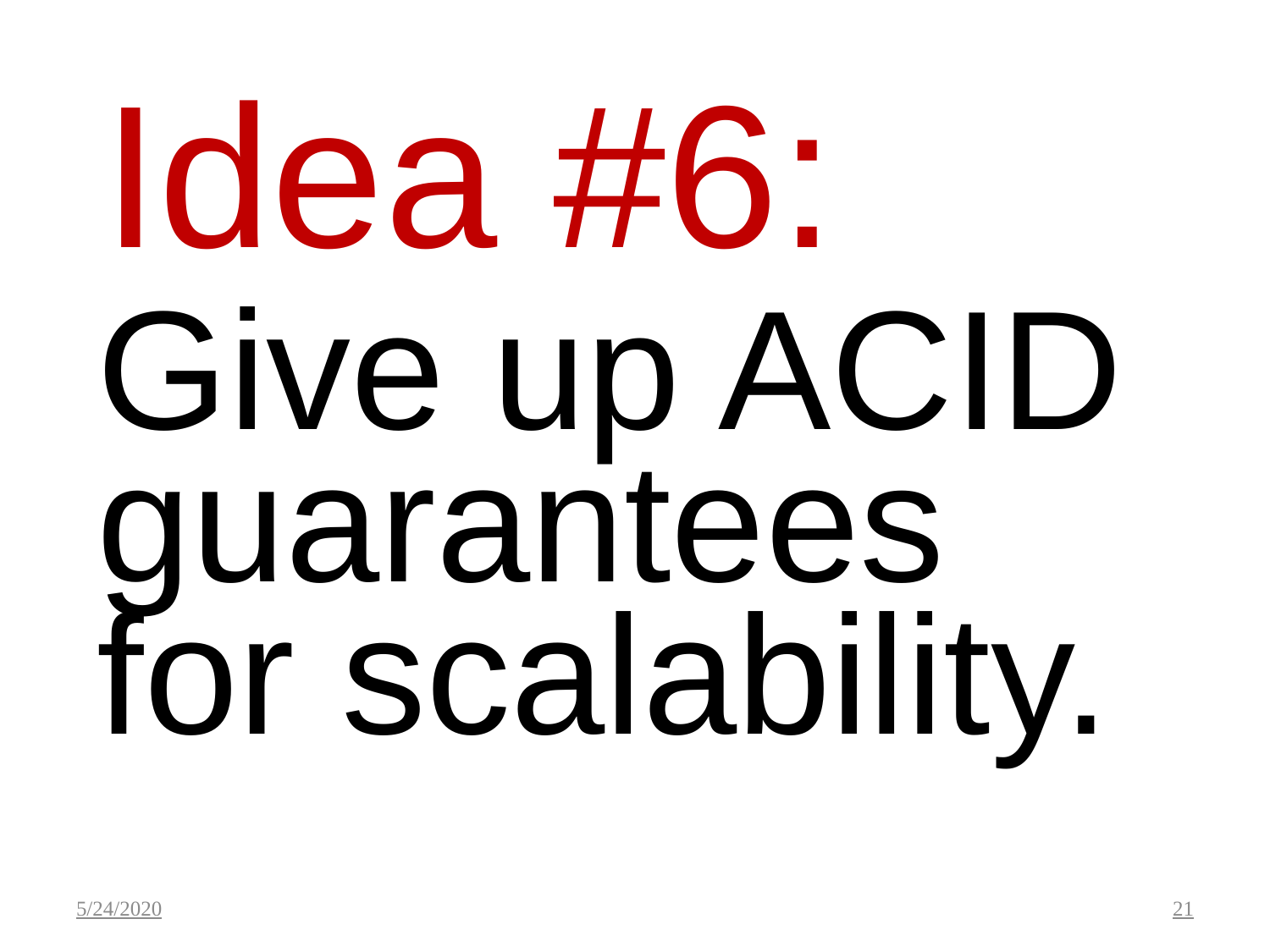

Idea #6:
Give up ACID guarantees for scalability.
5/24/2020
21